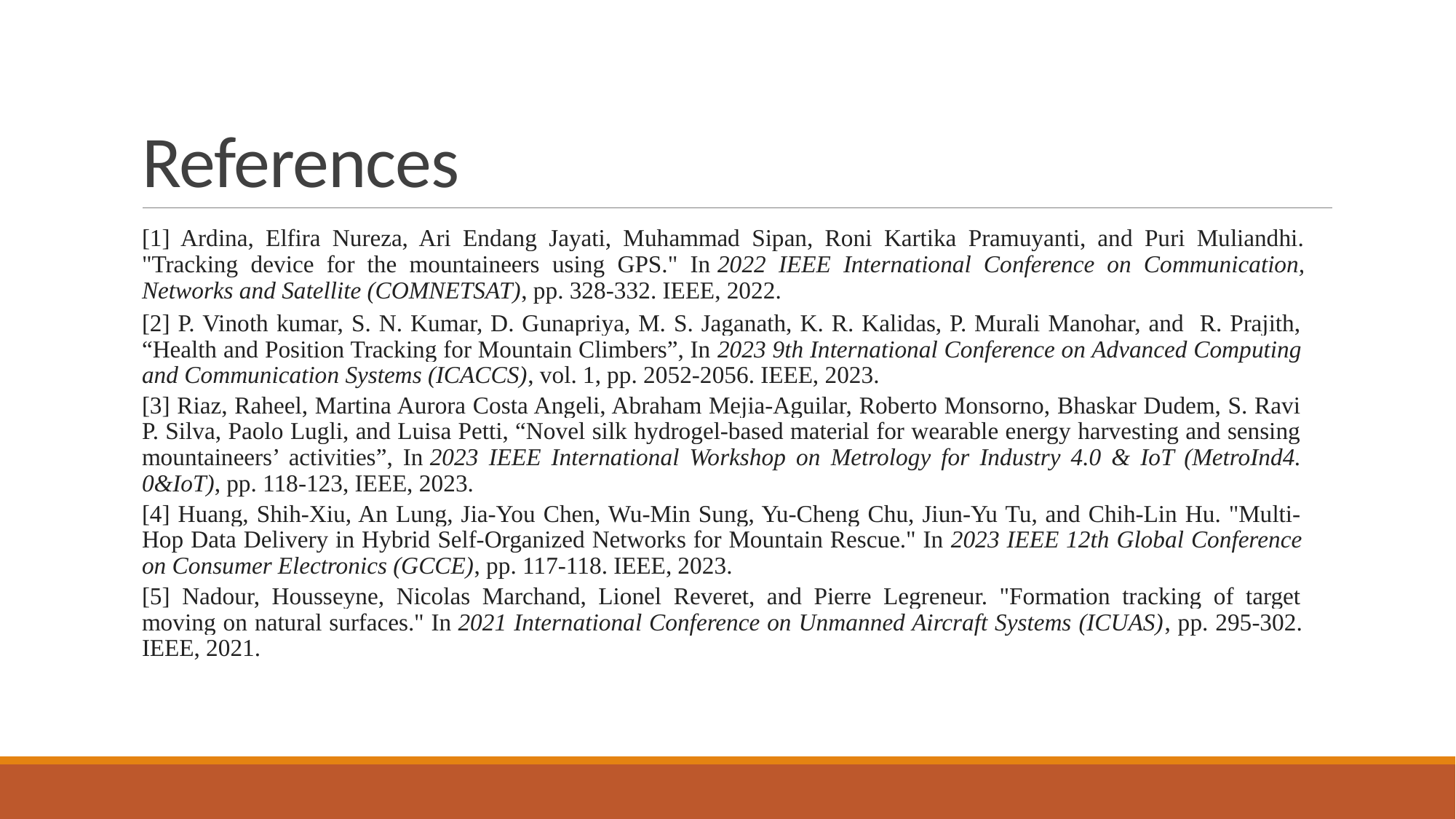

# References
[1] Ardina, Elfira Nureza, Ari Endang Jayati, Muhammad Sipan, Roni Kartika Pramuyanti, and Puri Muliandhi. "Tracking device for the mountaineers using GPS." In 2022 IEEE International Conference on Communication, Networks and Satellite (COMNETSAT), pp. 328-332. IEEE, 2022.
[2] P. Vinoth kumar, S. N. Kumar, D. Gunapriya, M. S. Jaganath, K. R. Kalidas, P. Murali Manohar, and  R. Prajith, “Health and Position Tracking for Mountain Climbers”, In 2023 9th International Conference on Advanced Computing and Communication Systems (ICACCS), vol. 1, pp. 2052-2056. IEEE, 2023.
[3] Riaz, Raheel, Martina Aurora Costa Angeli, Abraham Mejia-Aguilar, Roberto Monsorno, Bhaskar Dudem, S. Ravi P. Silva, Paolo Lugli, and Luisa Petti, “Novel silk hydrogel-based material for wearable energy harvesting and sensing mountaineers’ activities”, In 2023 IEEE International Workshop on Metrology for Industry 4.0 & IoT (MetroInd4. 0&IoT), pp. 118-123, IEEE, 2023.
[4] Huang, Shih-Xiu, An Lung, Jia-You Chen, Wu-Min Sung, Yu-Cheng Chu, Jiun-Yu Tu, and Chih-Lin Hu. "Multi-Hop Data Delivery in Hybrid Self-Organized Networks for Mountain Rescue." In 2023 IEEE 12th Global Conference on Consumer Electronics (GCCE), pp. 117-118. IEEE, 2023.
[5] Nadour, Housseyne, Nicolas Marchand, Lionel Reveret, and Pierre Legreneur. "Formation tracking of target moving on natural surfaces." In 2021 International Conference on Unmanned Aircraft Systems (ICUAS), pp. 295-302. IEEE, 2021.